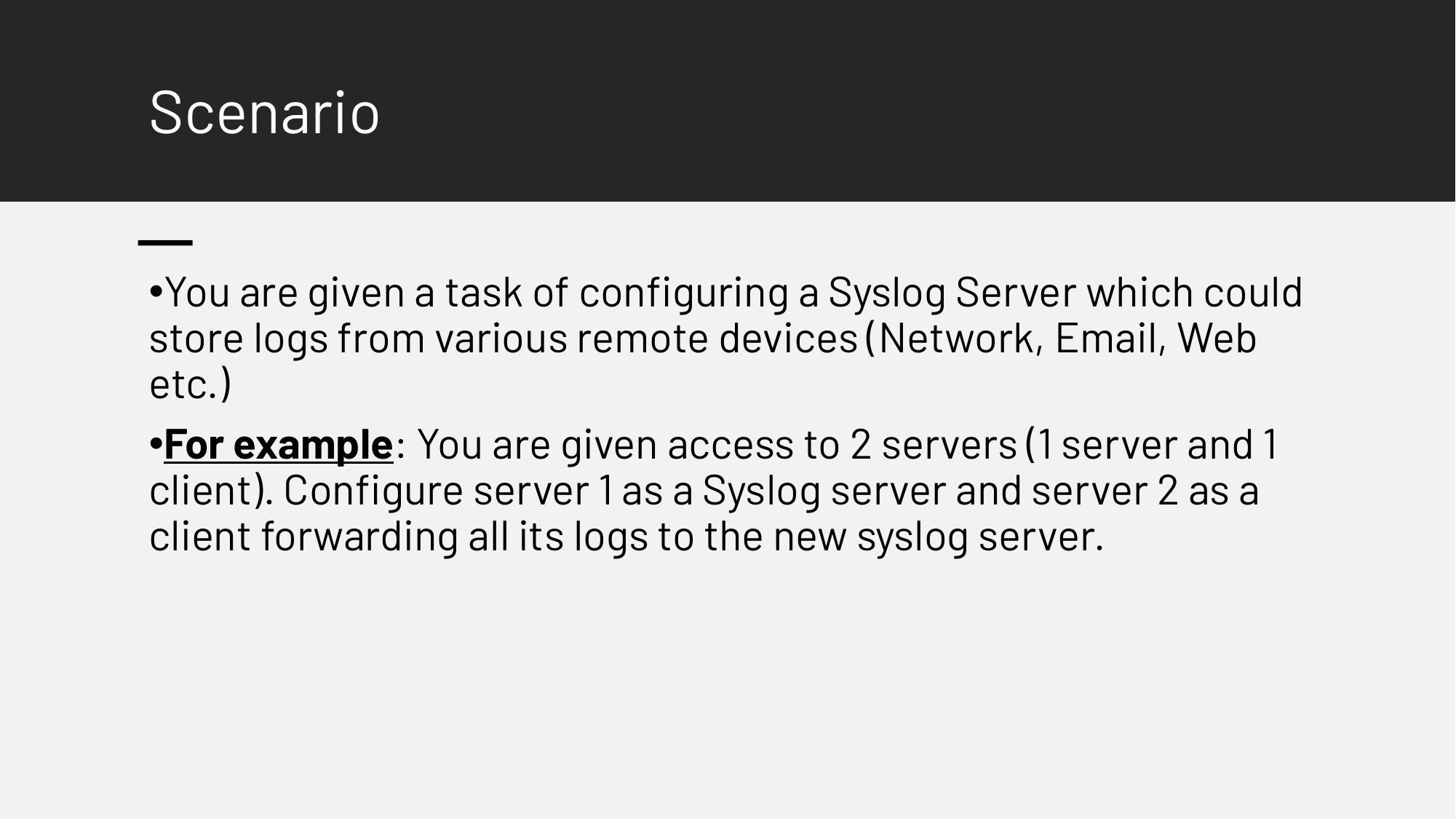

# Scenario

You are given a task of configuring a Syslog Server which could store logs from various remote devices (Network, Email, Web etc.)
For example: You are given access to 2 servers (1 server and 1 client). Configure server 1 as a Syslog server and server 2 as a client forwarding all its logs to the new syslog server.